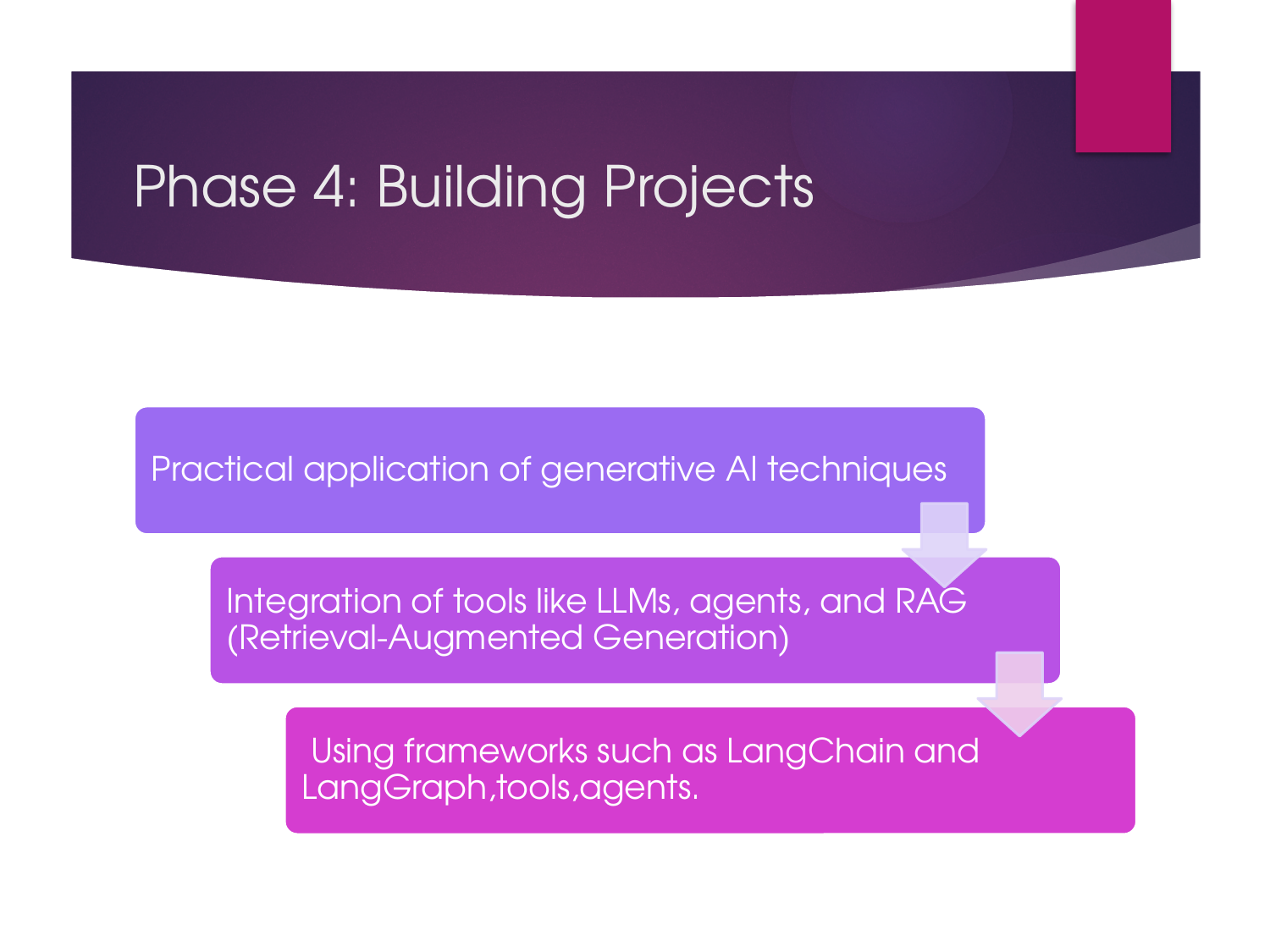

# Phase 4: Building Projects
Practical application of generative AI techniques
Integration of tools like LLMs, agents, and RAG (Retrieval-Augmented Generation)
 Using frameworks such as LangChain and LangGraph,tools,agents.